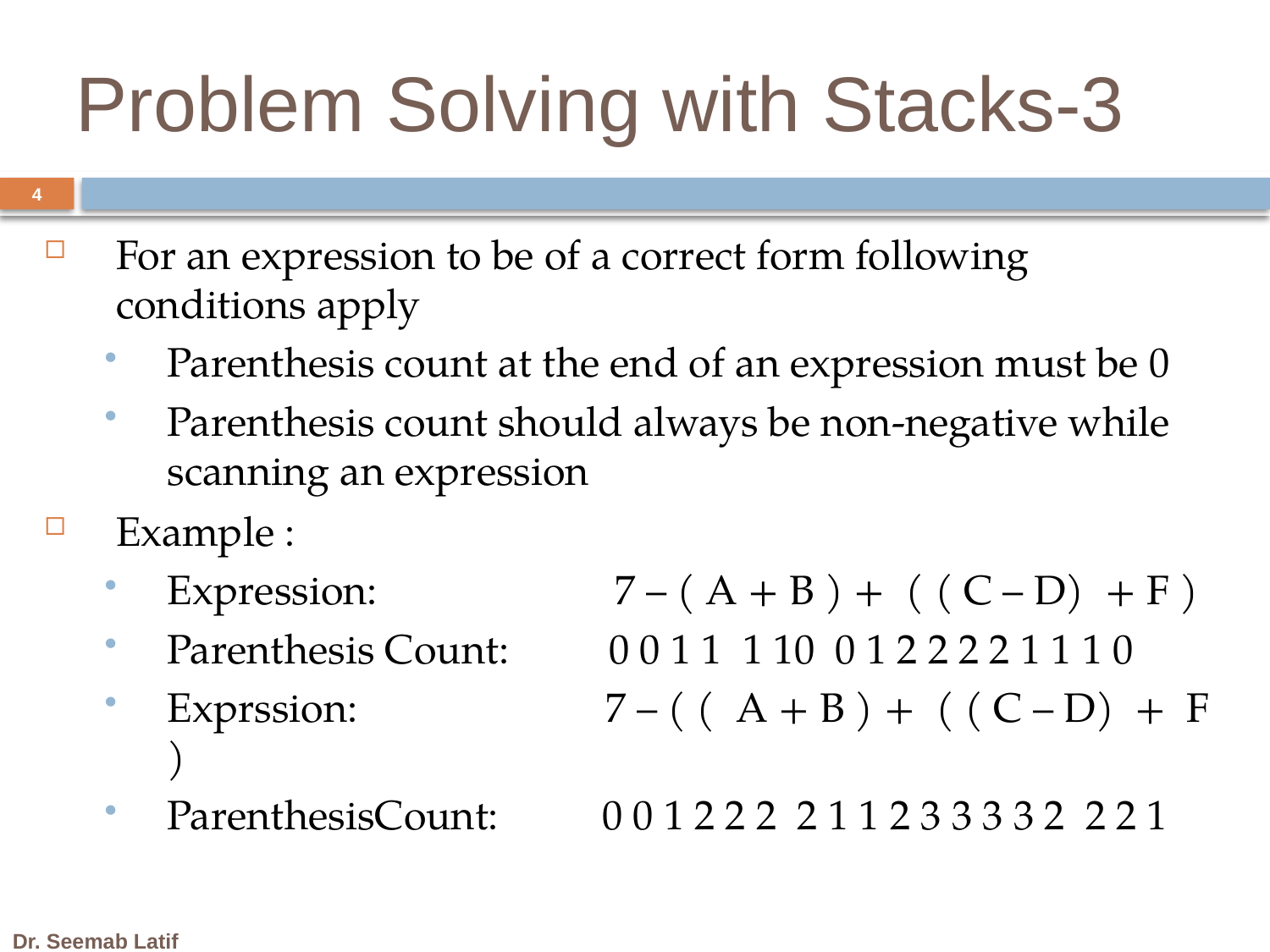

# Problem Solving with Stacks-3
4
For an expression to be of a correct form following conditions apply
Parenthesis count at the end of an expression must be 0
Parenthesis count should always be non-negative while scanning an expression
Example :
Expression:                       7 – ( A + B ) +  ( ( C – D)  + F )
Parenthesis Count:  	       0 0 1 1  1 10  0 1 2 2 2 2 1 1 1 0
Exprssion:                        7 – ( (  A + B ) +  ( ( C – D)  +  F )
ParenthesisCount:          0 0 1 2 2 2  2 1 1 2 3 3 3 3 2  2 2 1